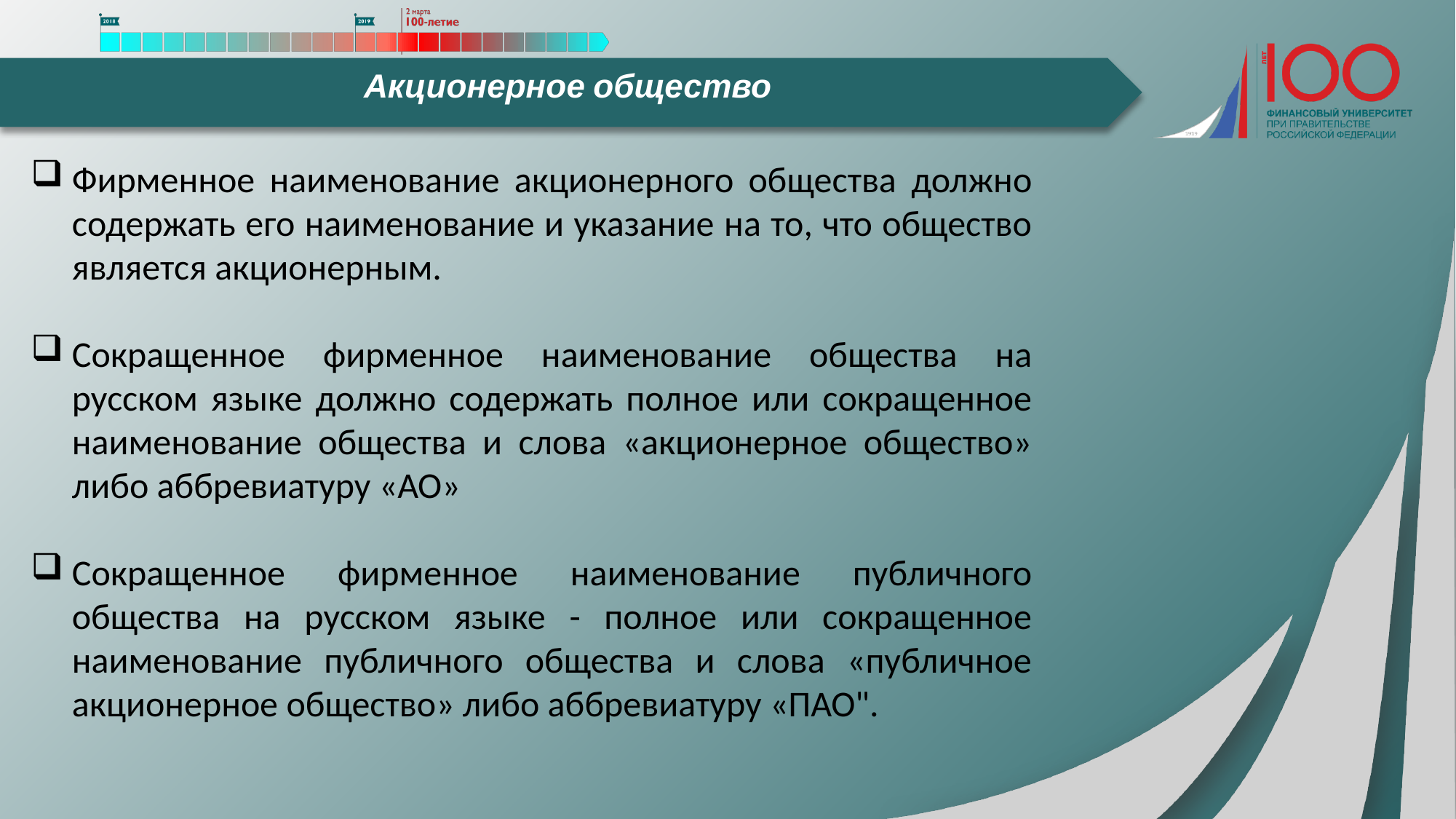

Акционерное общество
Фирменное наименование акционерного общества должно содержать его наименование и указание на то, что общество является акционерным.

Сокращенное фирменное наименование общества на русском языке должно содержать полное или сокращенное наименование общества и слова «акционерное общество» либо аббревиатуру «АО»

Сокращенное фирменное наименование публичного общества на русском языке - полное или сокращенное наименование публичного общества и слова «публичное акционерное общество» либо аббревиатуру «ПАО".